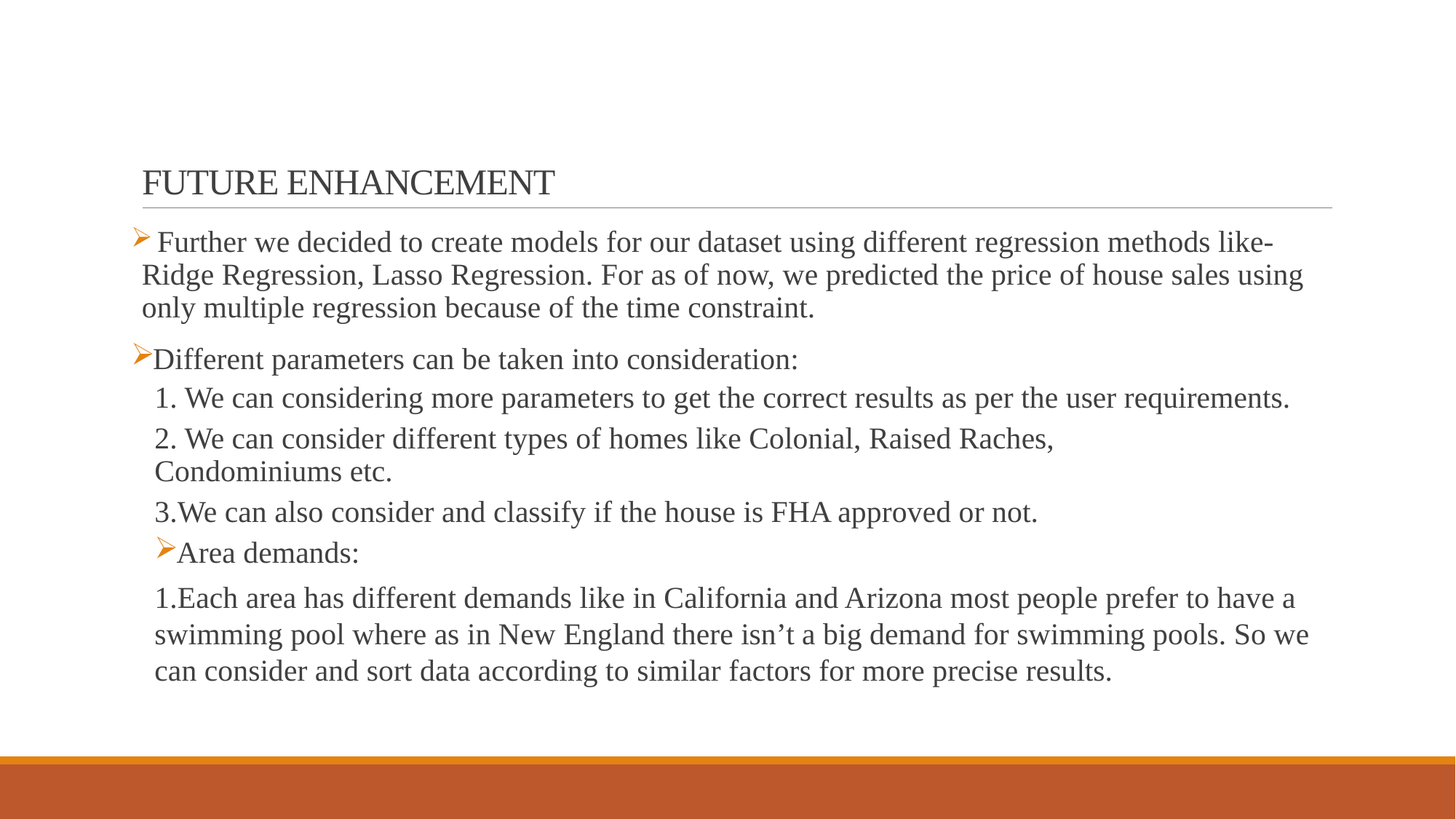

# FUTURE ENHANCEMENT
 Further we decided to create models for our dataset using different regression methods like- Ridge Regression, Lasso Regression. For as of now, we predicted the price of house sales using only multiple regression because of the time constraint.
Different parameters can be taken into consideration:
	1. We can considering more parameters to get the correct results as per the user requirements.
	2. We can consider different types of homes like Colonial, Raised Raches, 	 	Condominiums etc.
	3.We can also consider and classify if the house is FHA approved or not.
Area demands:
	1.Each area has different demands like in California and Arizona most people prefer to have a swimming pool where as in New England there isn’t a big demand for swimming pools. So we can consider and sort data according to similar factors for more precise results.